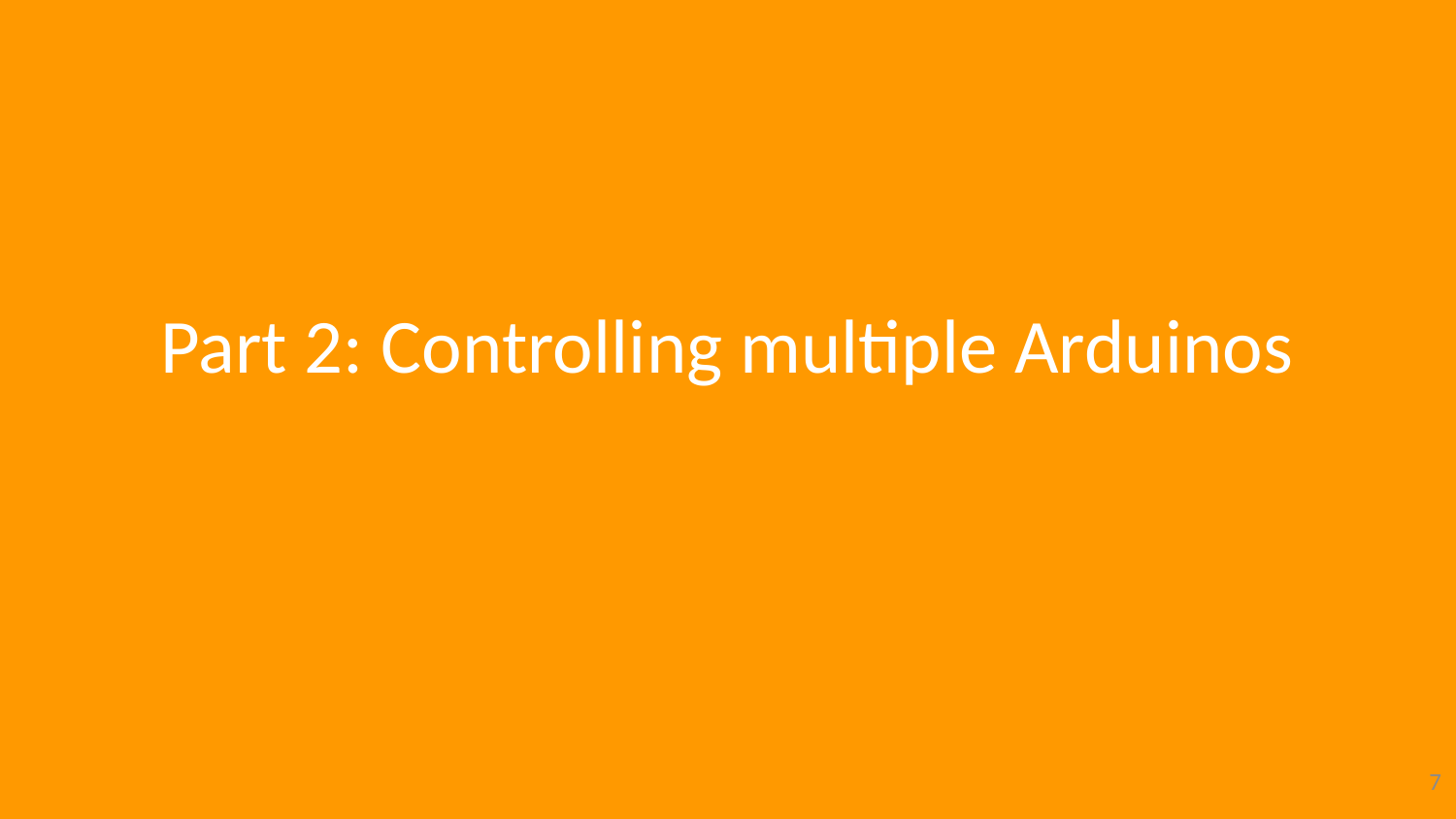

# Part 2: Controlling multiple Arduinos
7